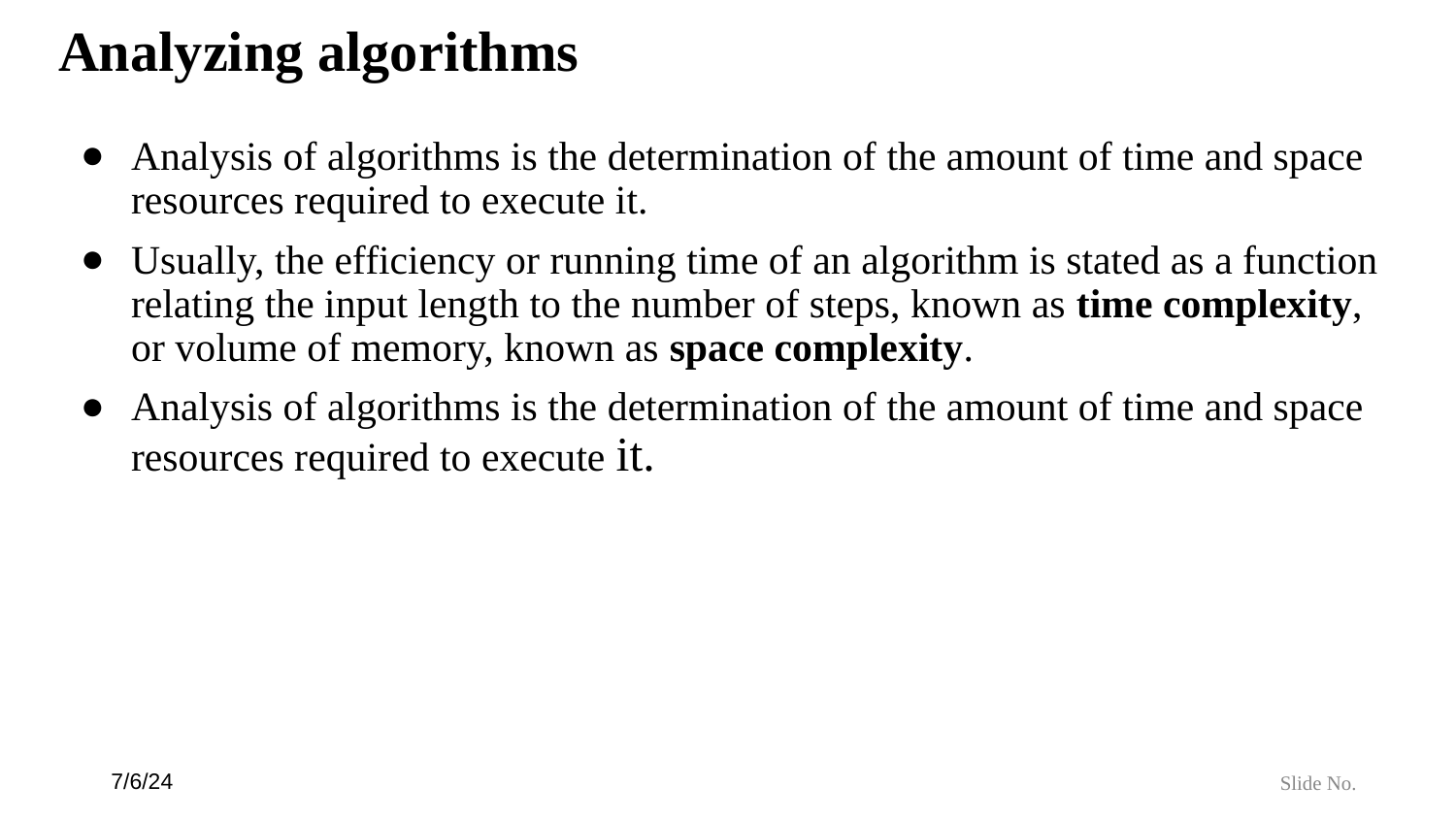

# Analyzing algorithms
Analysis of algorithms is the determination of the amount of time and space resources required to execute it.
Usually, the efficiency or running time of an algorithm is stated as a function relating the input length to the number of steps, known as time complexity, or volume of memory, known as space complexity.
Analysis of algorithms is the determination of the amount of time and space resources required to execute it.

7/6/24
Slide No.